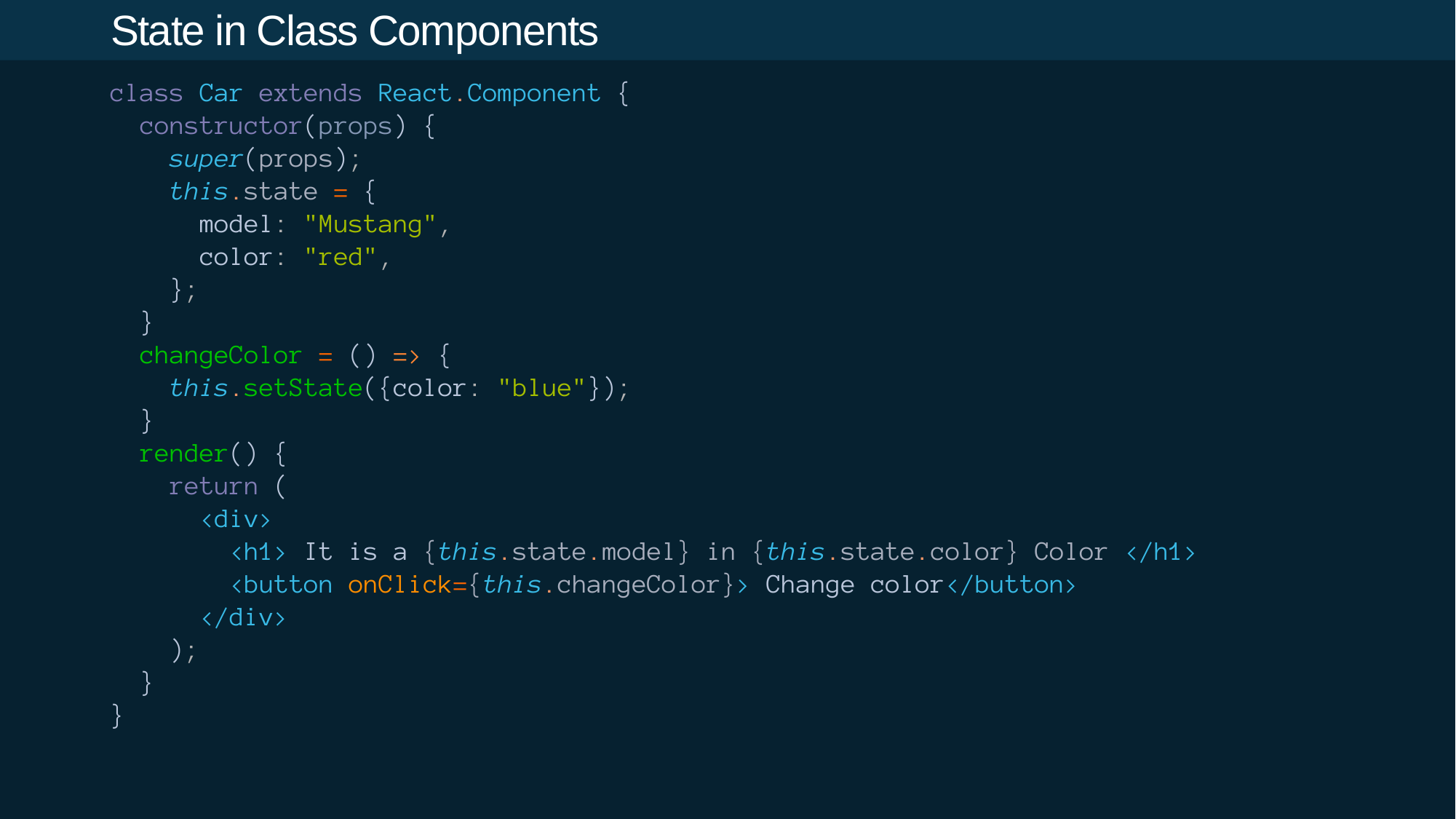

# State in Class Components
class Car extends React.Component {
  constructor(props) {
    super(props);
    this.state = {
      model: "Mustang",
      color: "red",
    };
  }
  changeColor = () => {
    this.setState({color: "blue"});
  }
  render() {
    return (
      <div>
        <h1> It is a {this.state.model} in {this.state.color} Color </h1>
        <button onClick={this.changeColor}> Change color</button>
      </div>
    );
  }
}